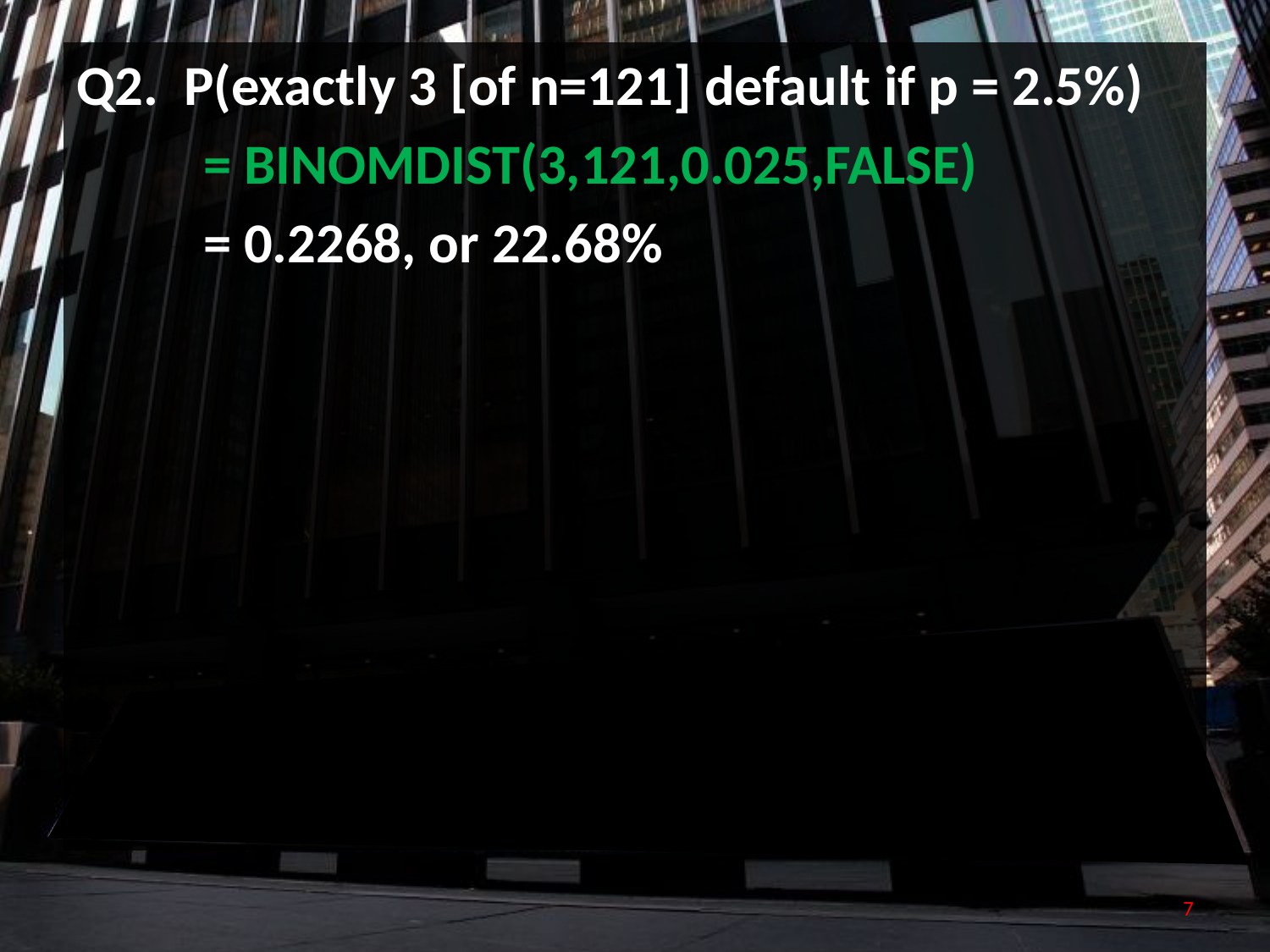

Q2.  P(exactly 3 [of n=121] default if p = 2.5%)
	= BINOMDIST(3,121,0.025,FALSE)
	= 0.2268, or 22.68%
7